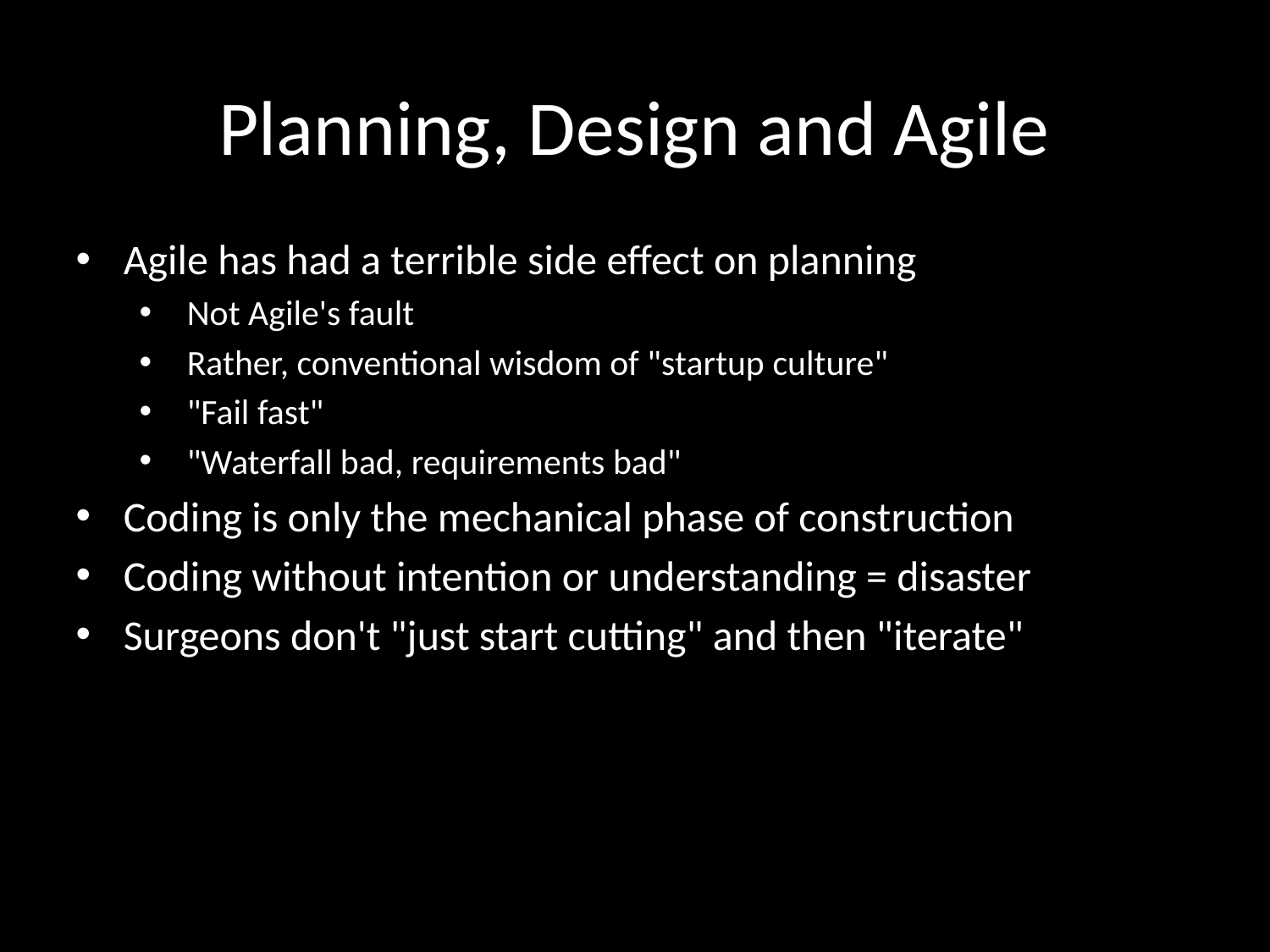

# Planning, Design and Agile
Agile has had a terrible side effect on planning
Not Agile's fault
Rather, conventional wisdom of "startup culture"
"Fail fast"
"Waterfall bad, requirements bad"
Coding is only the mechanical phase of construction
Coding without intention or understanding = disaster
Surgeons don't "just start cutting" and then "iterate"